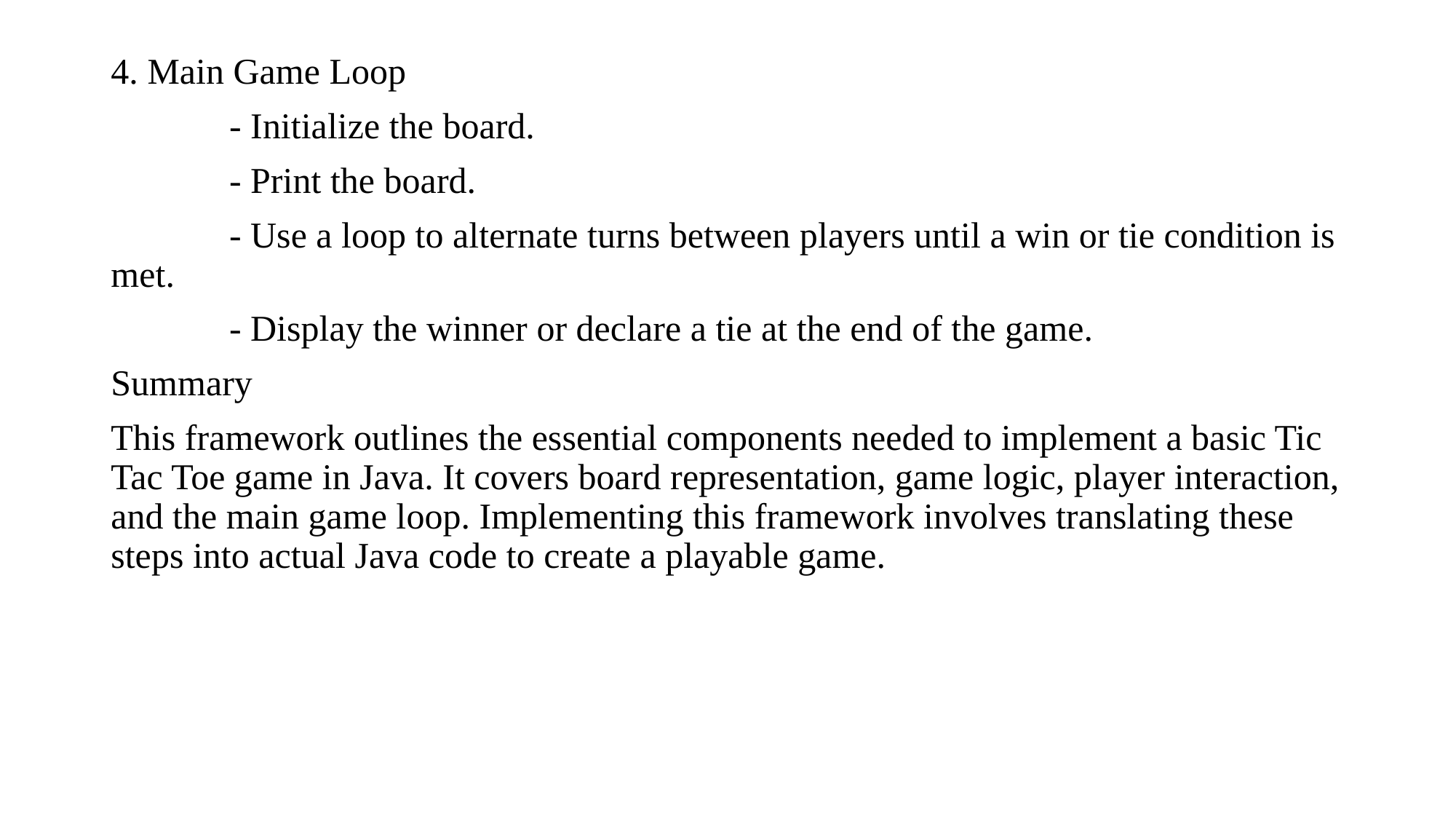

4. Main Game Loop
             - Initialize the board.
             - Print the board.
             - Use a loop to alternate turns between players until a win or tie condition is met.
             - Display the winner or declare a tie at the end of the game.
Summary
This framework outlines the essential components needed to implement a basic Tic Tac Toe game in Java. It covers board representation, game logic, player interaction, and the main game loop. Implementing this framework involves translating these steps into actual Java code to create a playable game.